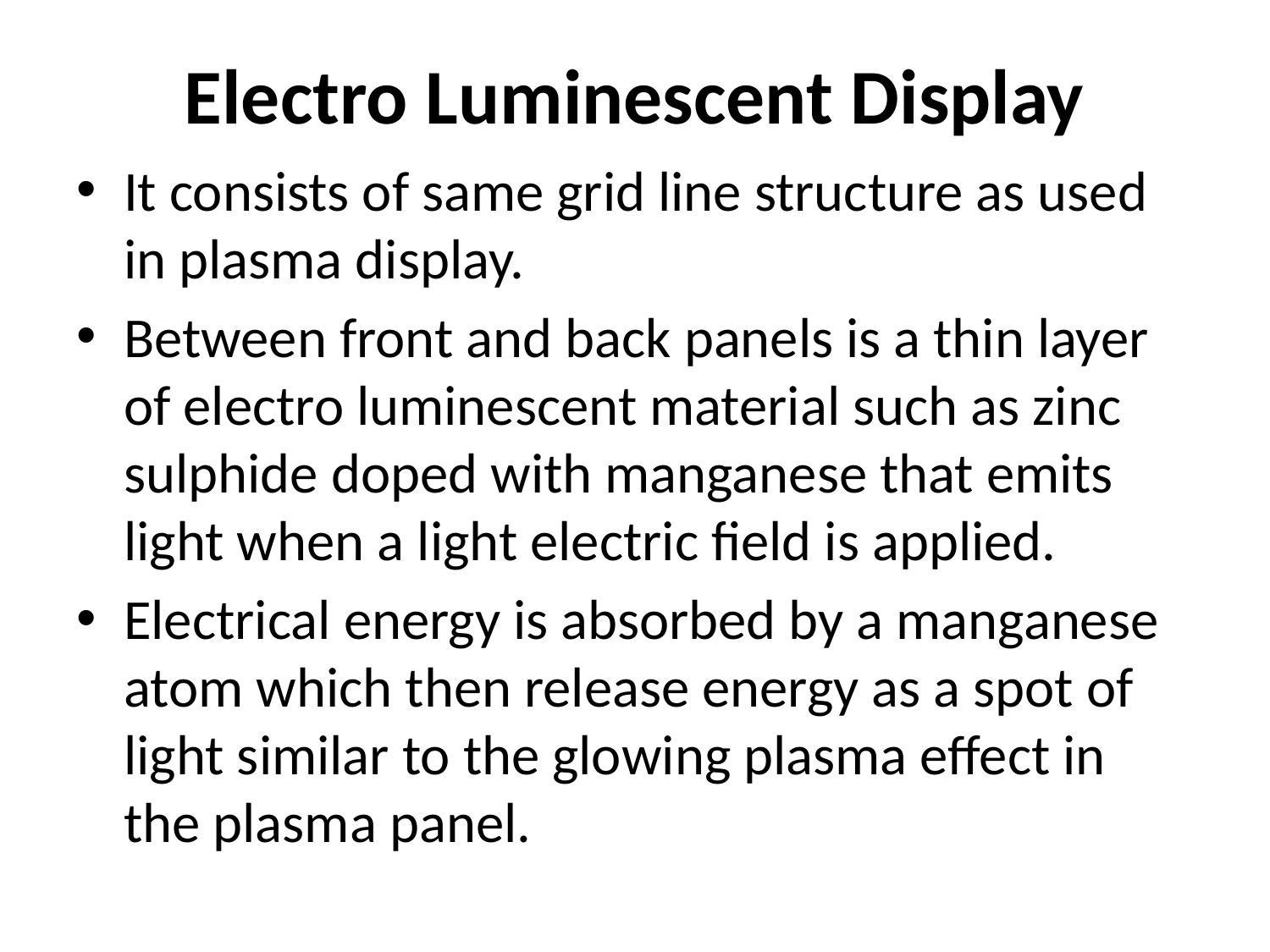

# Electro Luminescent Display
It consists of same grid line structure as used in plasma display.
Between front and back panels is a thin layer of electro luminescent material such as zinc sulphide doped with manganese that emits light when a light electric field is applied.
Electrical energy is absorbed by a manganese atom which then release energy as a spot of light similar to the glowing plasma effect in the plasma panel.